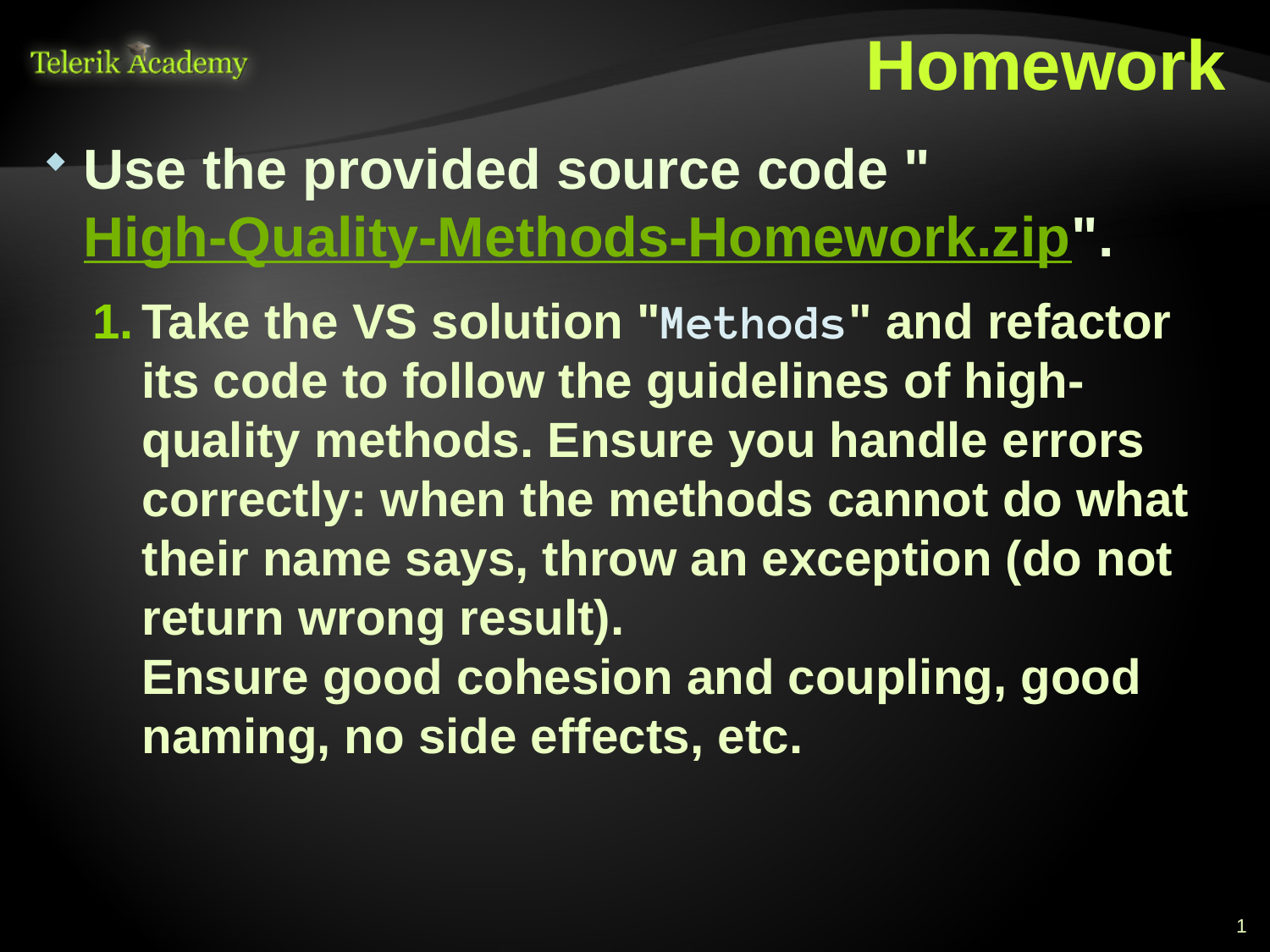

# Homework
Use the provided source code "High-Quality-Methods-Homework.zip".
Take the VS solution "Methods" and refactor its code to follow the guidelines of high-quality methods. Ensure you handle errors correctly: when the methods cannot do what their name says, throw an exception (do not return wrong result).
Ensure good cohesion and coupling, good naming, no side effects, etc.
1